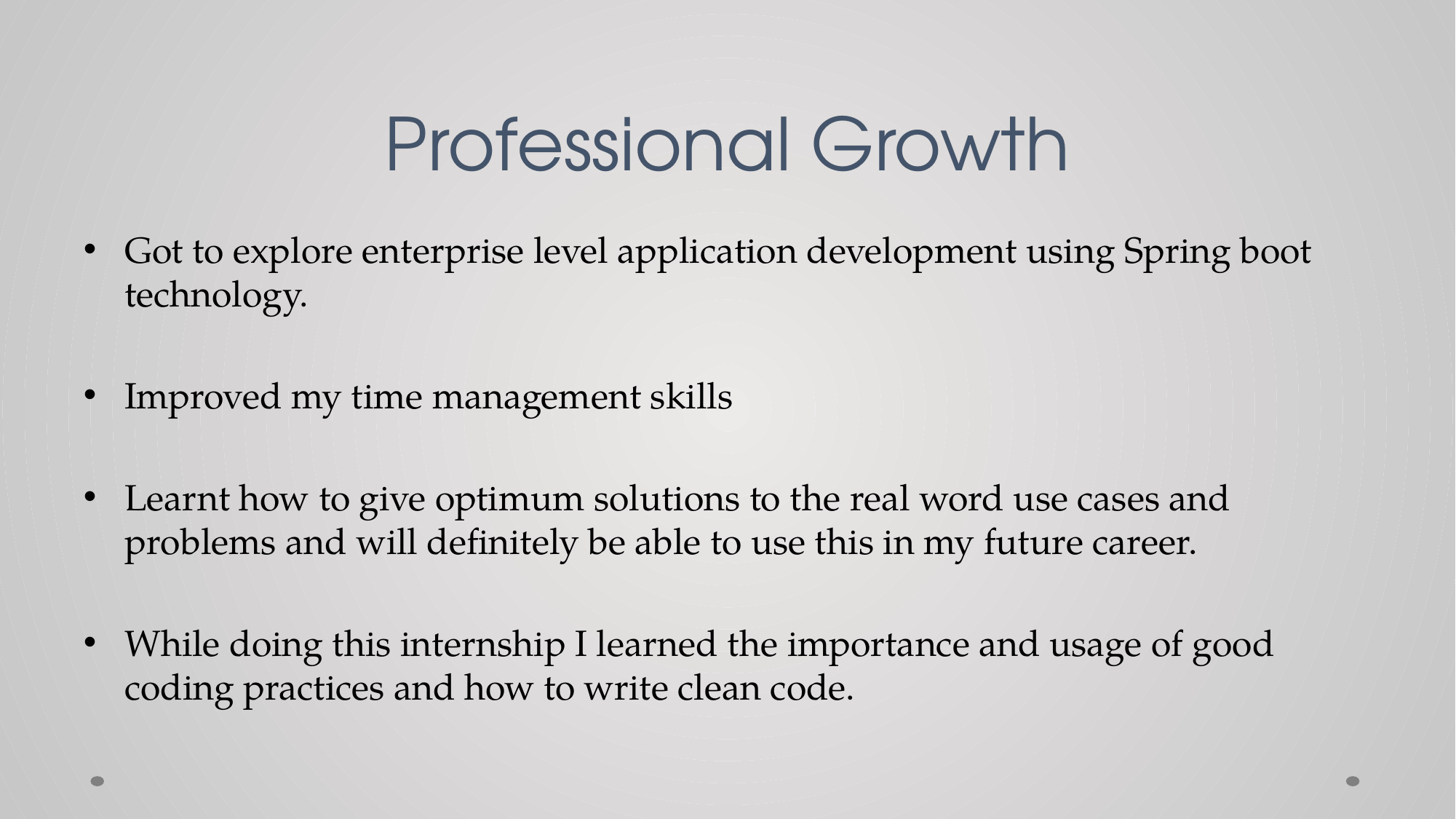

# Professional Growth
Got to explore enterprise level application development using Spring boot technology.

Improved my time management skills

Learnt how to give optimum solutions to the real word use cases and problems and will definitely be able to use this in my future career.

While doing this internship I learned the importance and usage of good coding practices and how to write clean code.